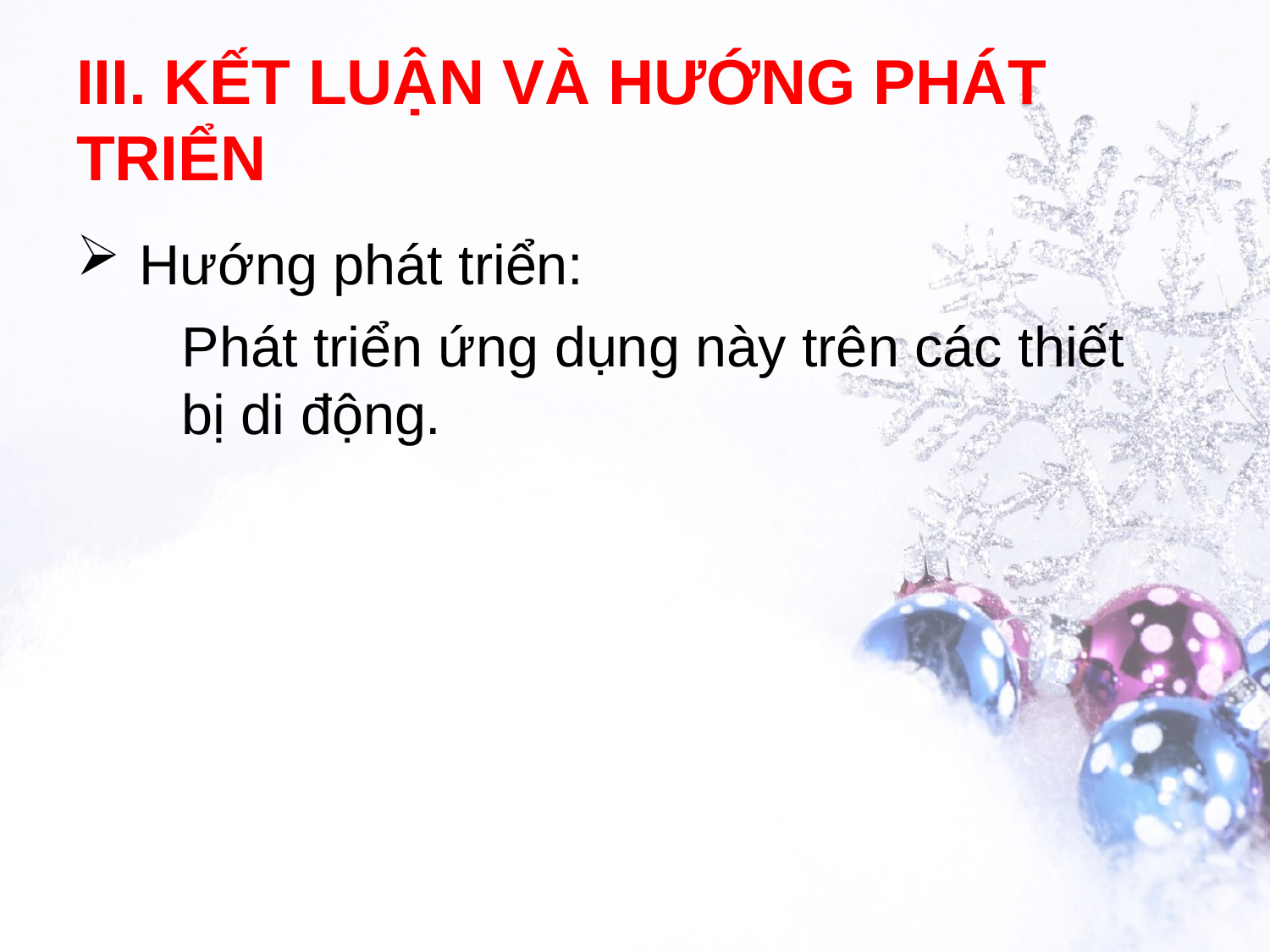

# III. KẾT LUẬN VÀ HƯỚNG PHÁT TRIỂN
 Hướng phát triển:

Phát triển ứng dụng này trên các thiết bị di động.